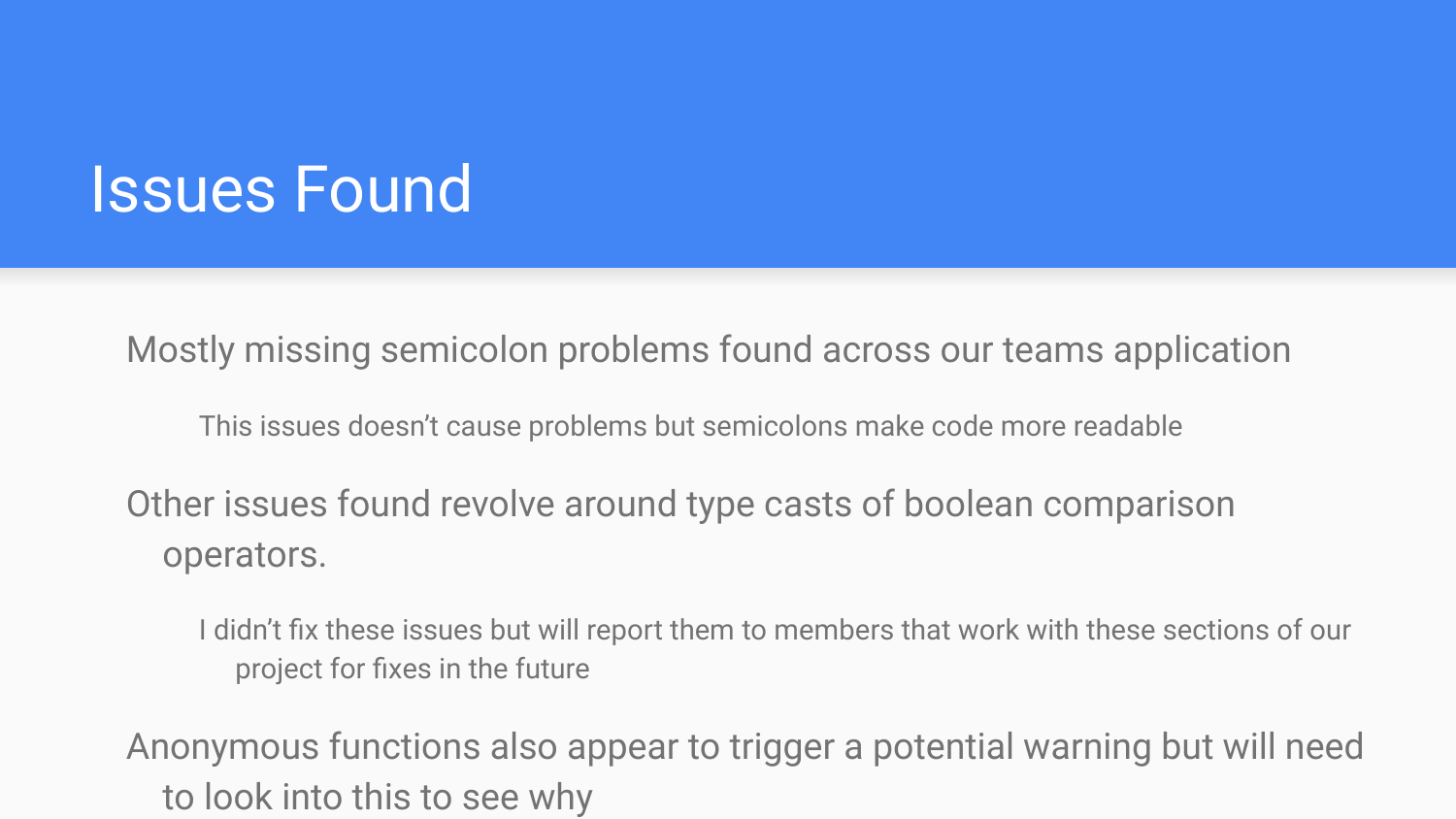

# Issues Found
Mostly missing semicolon problems found across our teams application
This issues doesn’t cause problems but semicolons make code more readable
Other issues found revolve around type casts of boolean comparison operators.
I didn’t fix these issues but will report them to members that work with these sections of our project for fixes in the future
Anonymous functions also appear to trigger a potential warning but will need to look into this to see why